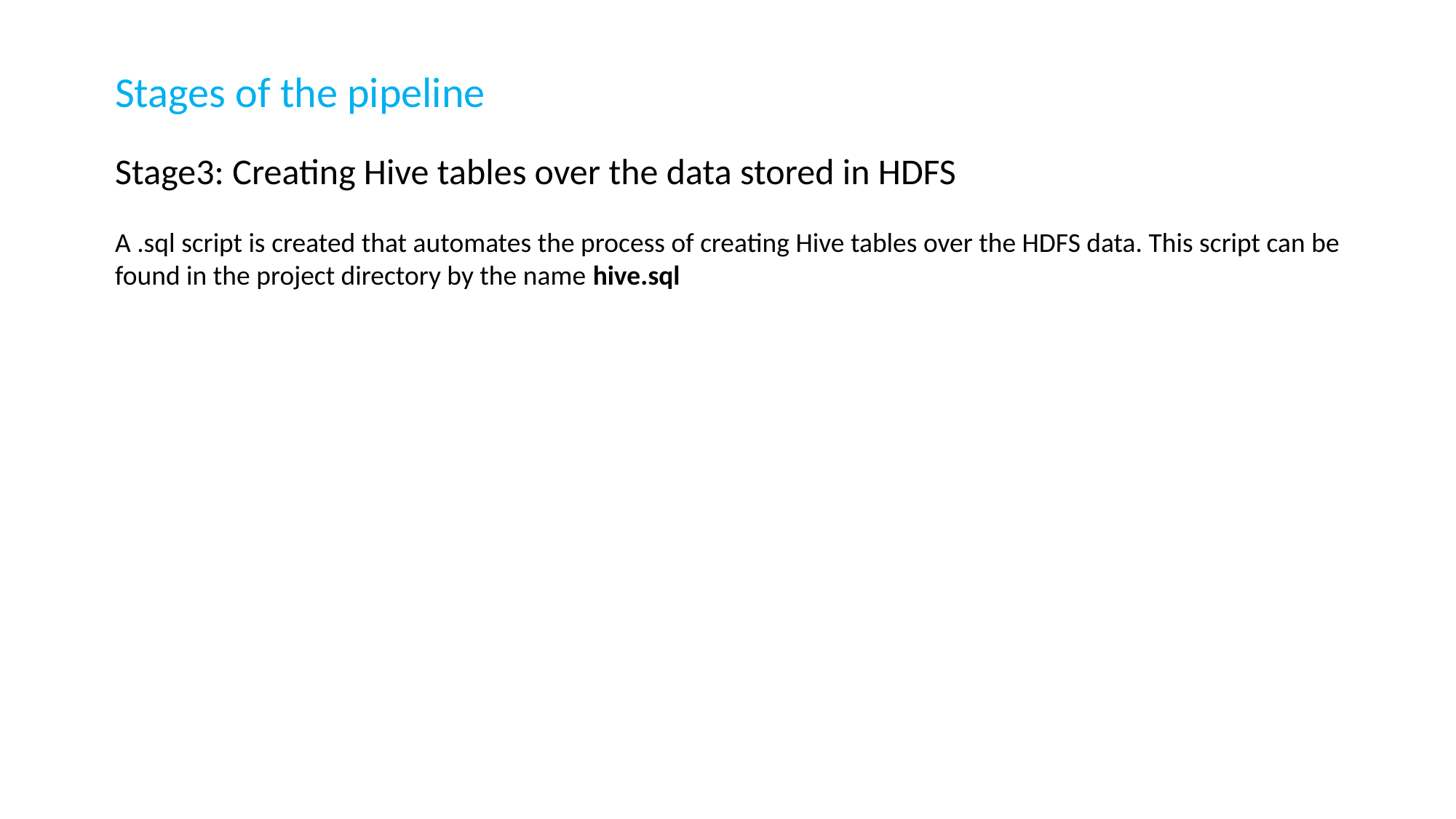

Stages of the pipeline

Stage3: Creating Hive tables over the data stored in HDFS

A .sql script is created that automates the process of creating Hive tables over the HDFS data. This script can be found in the project directory by the name hive.sql